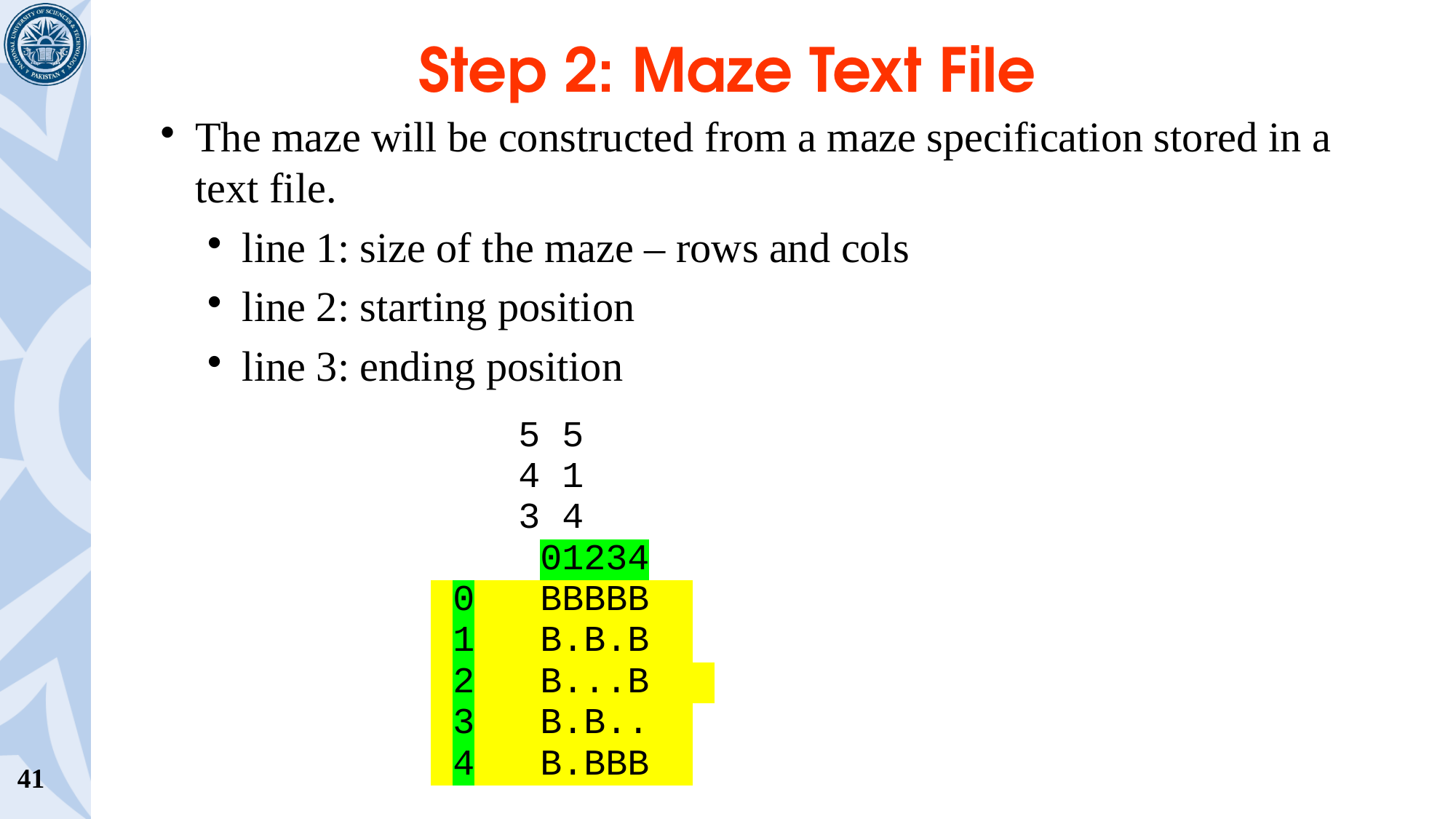

# Step 2: Maze Text File
The maze will be constructed from a maze specification stored in a text file.
line 1: size of the maze – rows and cols
line 2: starting position
line 3: ending position
    5 5
    4 1
    3 4
     01234
 0   BBBBB
 1   B.B.B
 2   B...B
 3   B.B..
 4   B.BBB
41